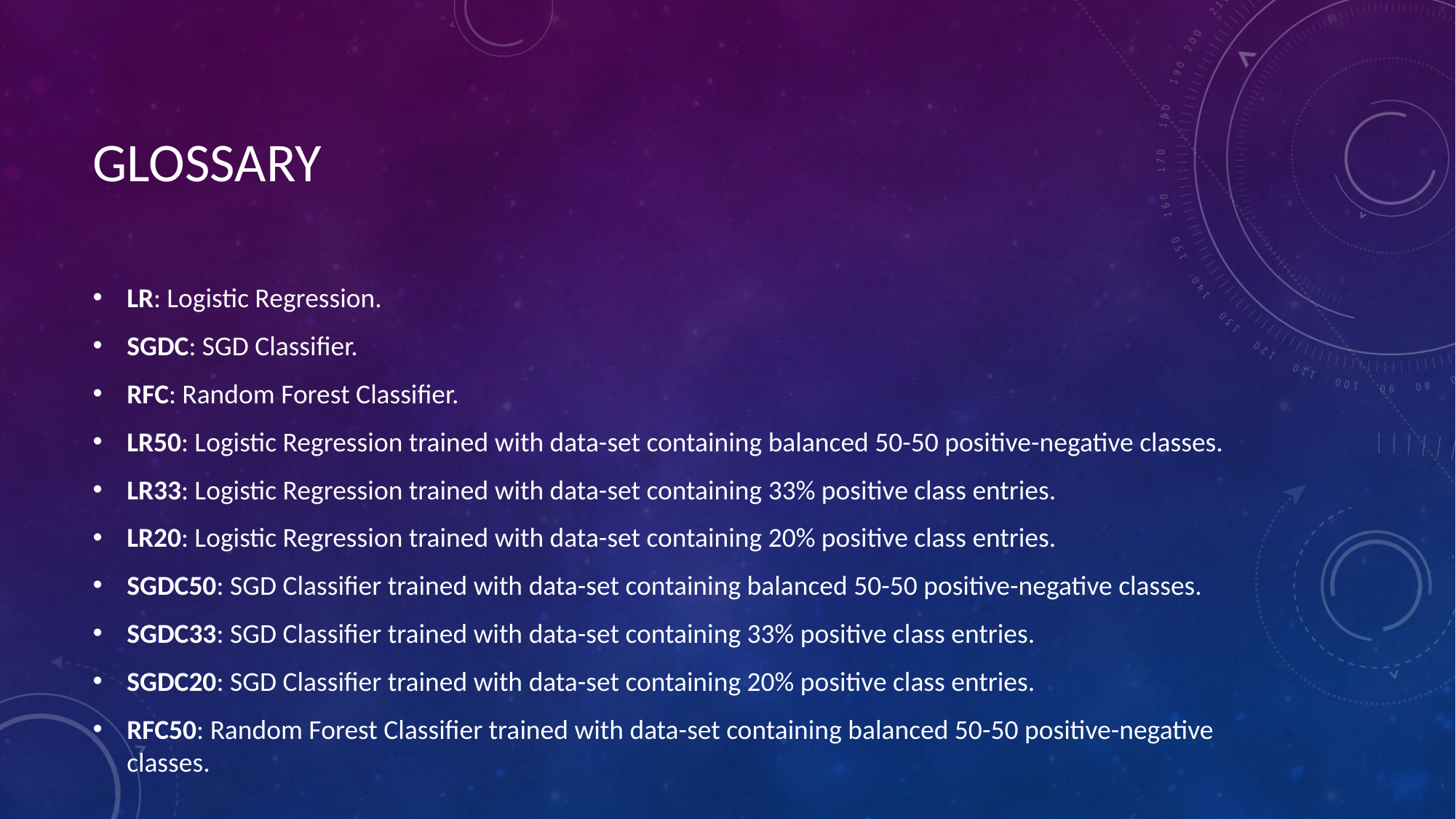

# glossary
LR: Logistic Regression.
SGDC: SGD Classifier.
RFC: Random Forest Classifier.
LR50: Logistic Regression trained with data-set containing balanced 50-50 positive-negative classes.
LR33: Logistic Regression trained with data-set containing 33% positive class entries.
LR20: Logistic Regression trained with data-set containing 20% positive class entries.
SGDC50: SGD Classifier trained with data-set containing balanced 50-50 positive-negative classes.
SGDC33: SGD Classifier trained with data-set containing 33% positive class entries.
SGDC20: SGD Classifier trained with data-set containing 20% positive class entries.
RFC50: Random Forest Classifier trained with data-set containing balanced 50-50 positive-negative classes.